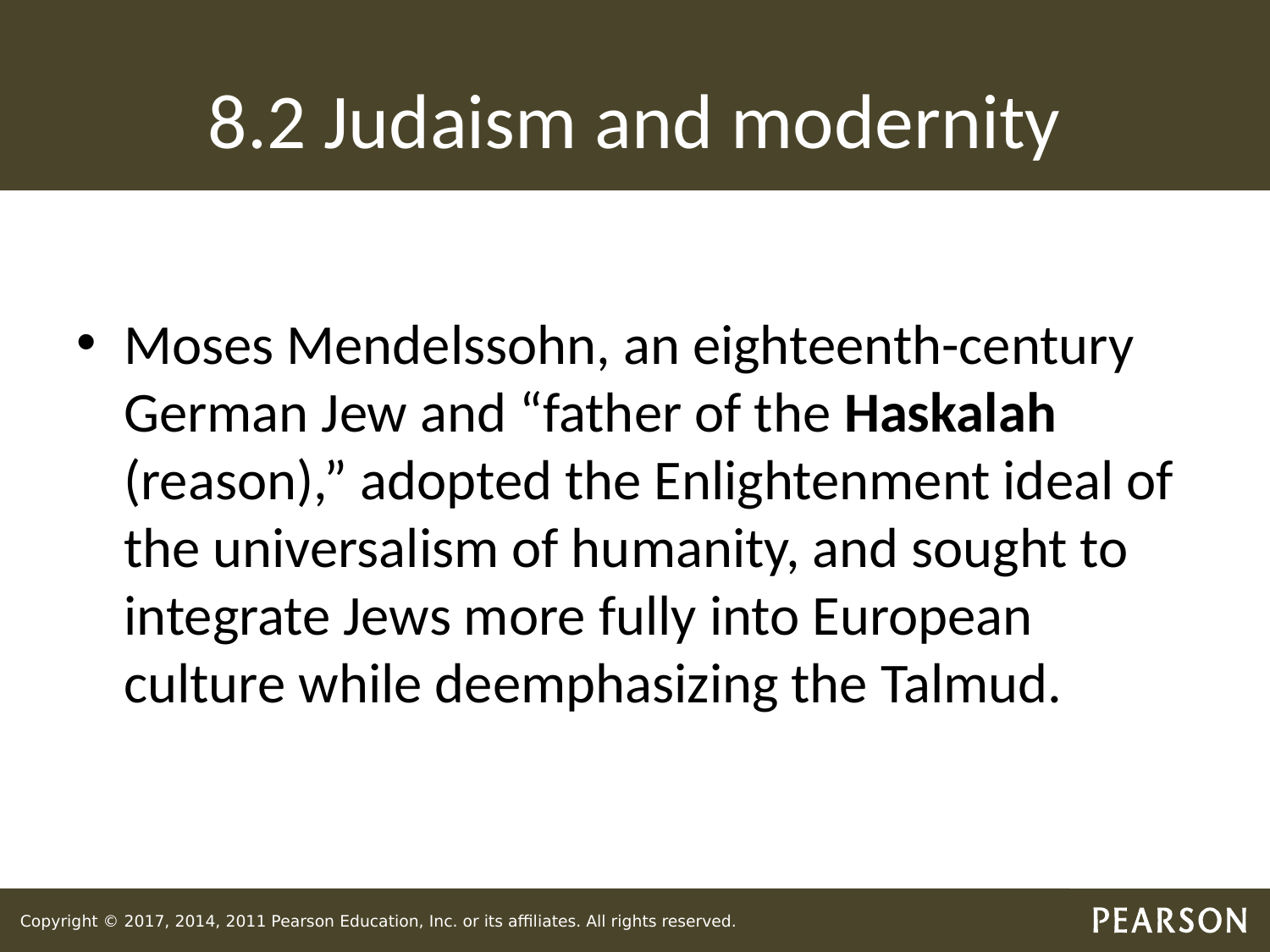

# 8.2 Judaism and modernity

Moses Mendelssohn, an eighteenth-century German Jew and “father of the Haskalah (reason),” adopted the Enlightenment ideal of the universalism of humanity, and sought to integrate Jews more fully into European culture while deemphasizing the Talmud.